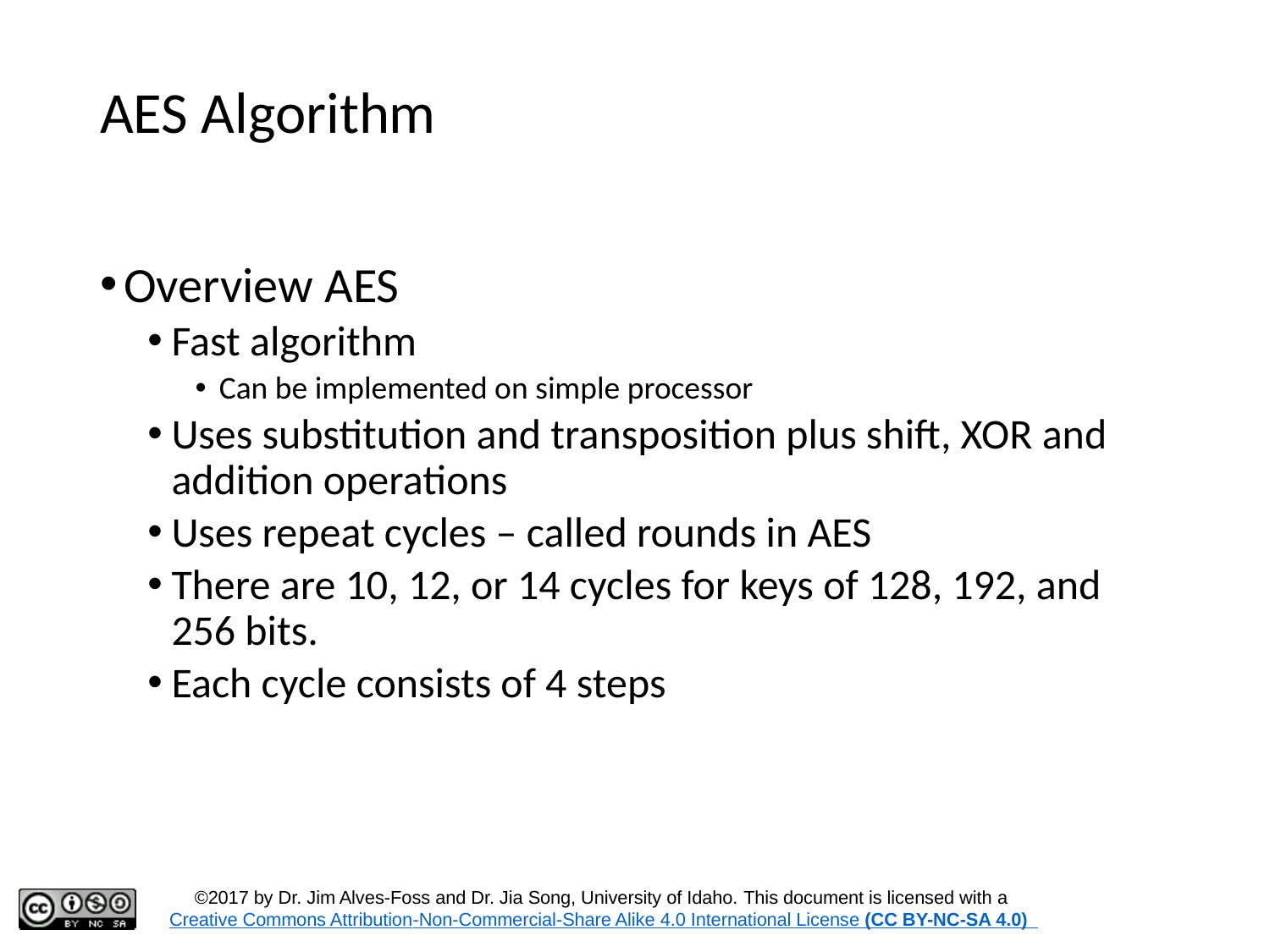

# AES Algorithm
Overview AES
Fast algorithm
Can be implemented on simple processor
Uses substitution and transposition plus shift, XOR and addition operations
Uses repeat cycles – called rounds in AES
There are 10, 12, or 14 cycles for keys of 128, 192, and 256 bits.
Each cycle consists of 4 steps